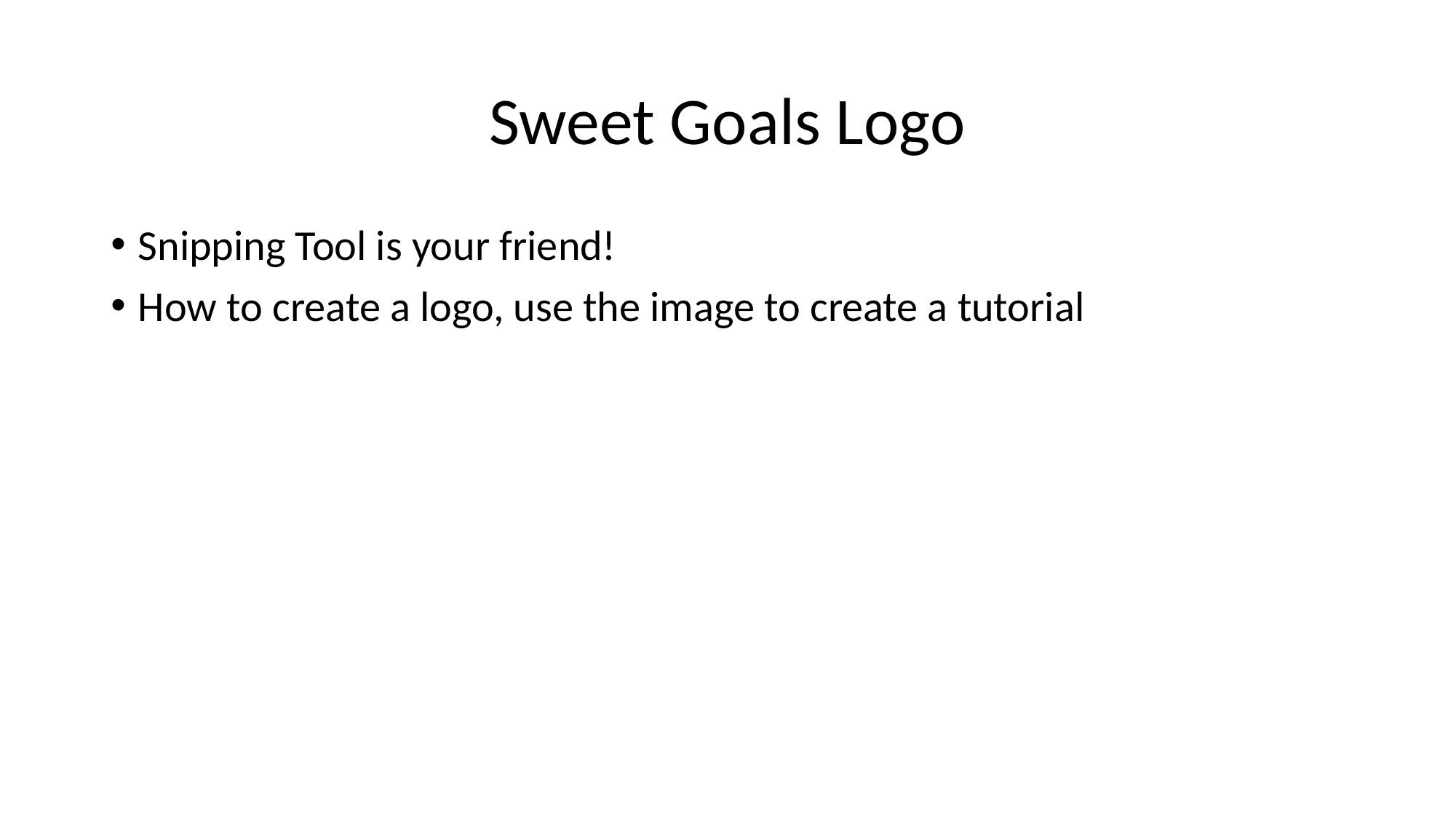

# Sweet Goals Logo
Snipping Tool is your friend!
How to create a logo, use the image to create a tutorial